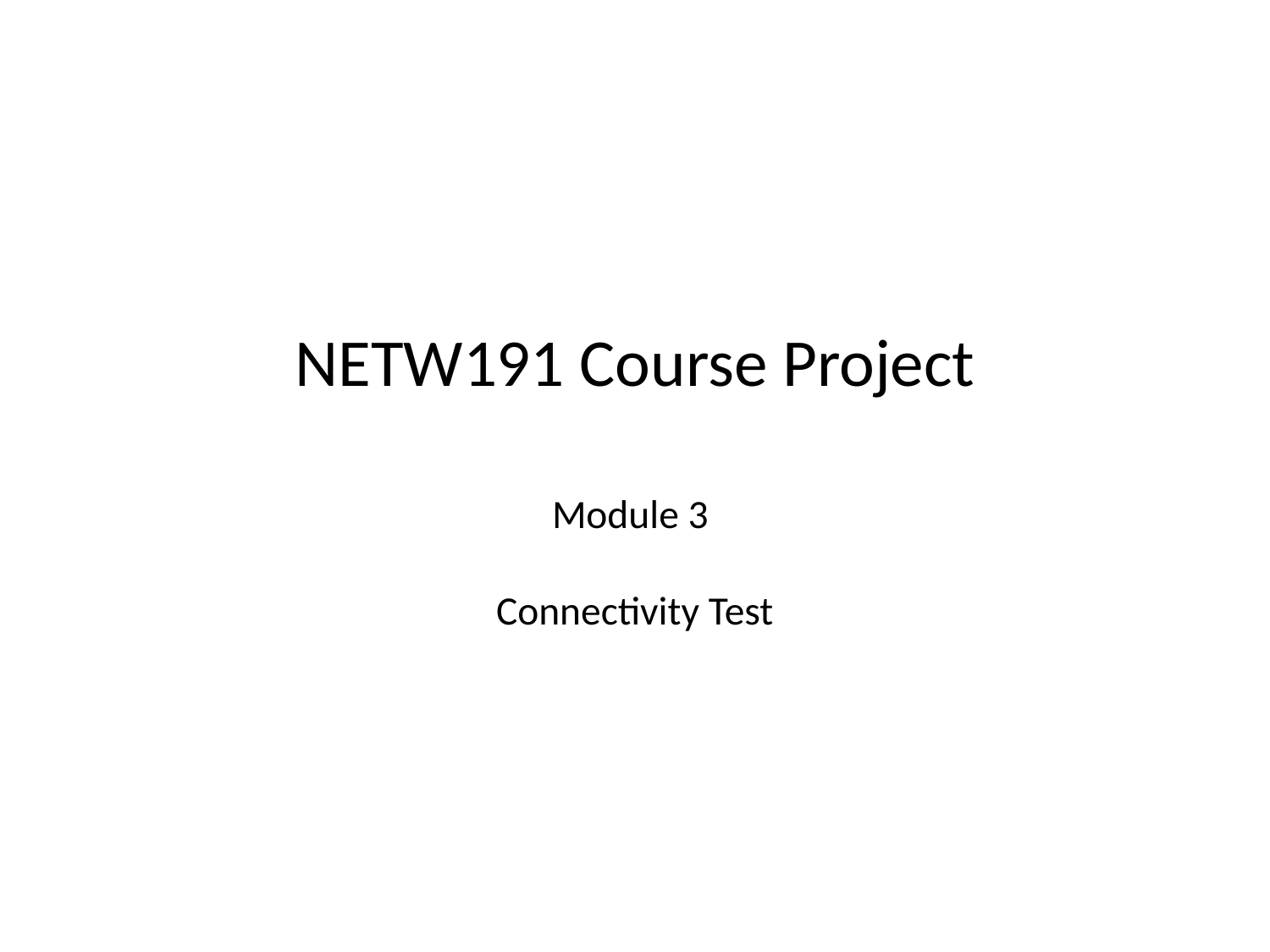

# NETW191 Course Project Module 3 Connectivity Test